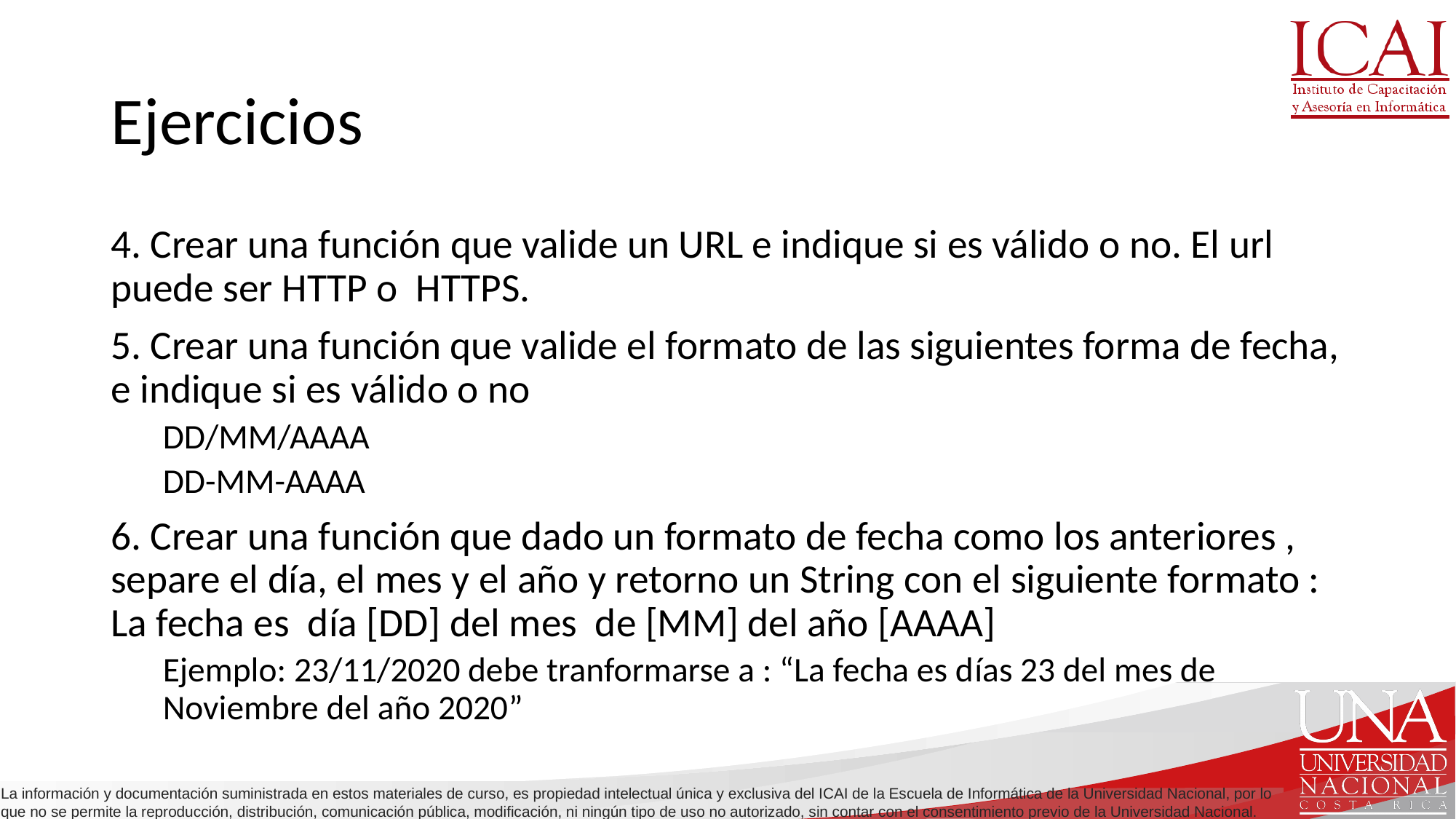

# Ejercicios
4. Crear una función que valide un URL e indique si es válido o no. El url puede ser HTTP o  HTTPS.
5. Crear una función que valide el formato de las siguientes forma de fecha, e indique si es válido o no
DD/MM/AAAA
DD-MM-AAAA
6. Crear una función que dado un formato de fecha como los anteriores , separe el día, el mes y el año y retorno un String con el siguiente formato :  La fecha es  día [DD] del mes  de [MM] del año [AAAA]
Ejemplo: 23/11/2020 debe tranformarse a : “La fecha es días 23 del mes de Noviembre del año 2020”